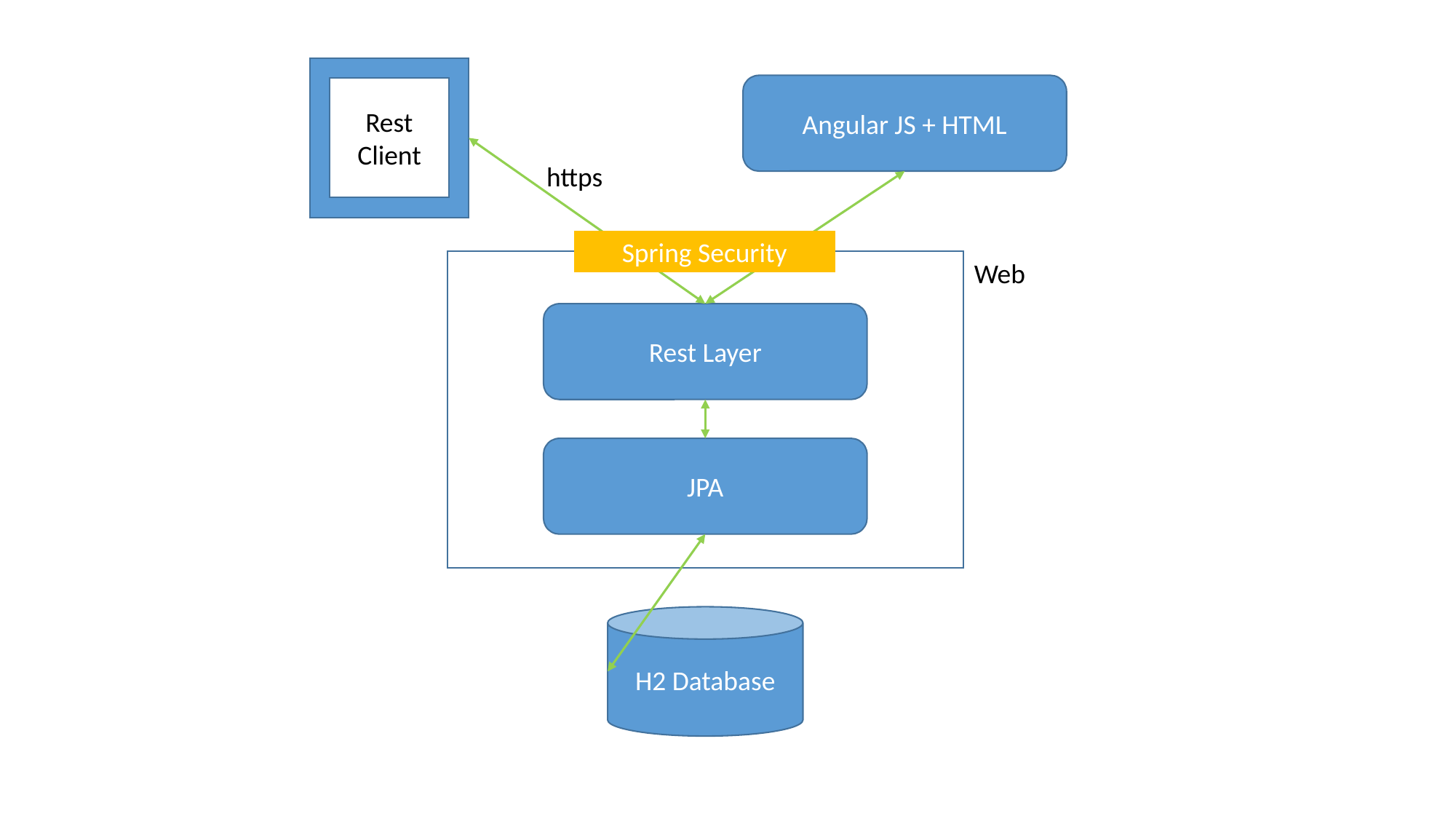

Angular JS + HTML
Rest
Client
https
Spring Security

Web
Rest Layer
JPA
H2 Database